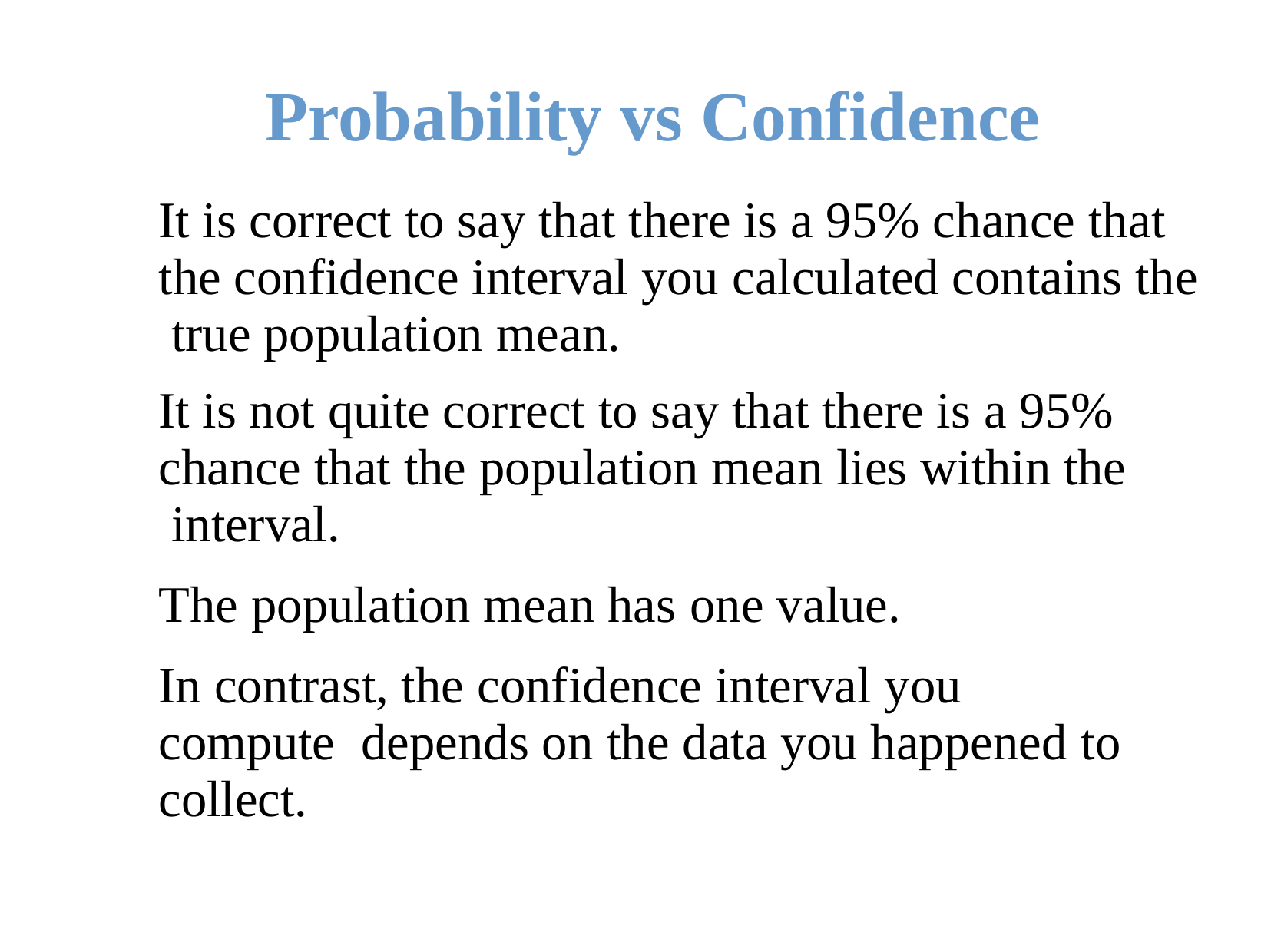

# Probability vs Confidence
It is correct to say that there is a 95% chance that  the confidence interval you calculated contains the  true population mean.
It is not quite correct to say that there is a 95%  chance that the population mean lies within the  interval.
The population mean has one value.
In contrast, the confidence interval you compute  depends on the data you happened to collect.